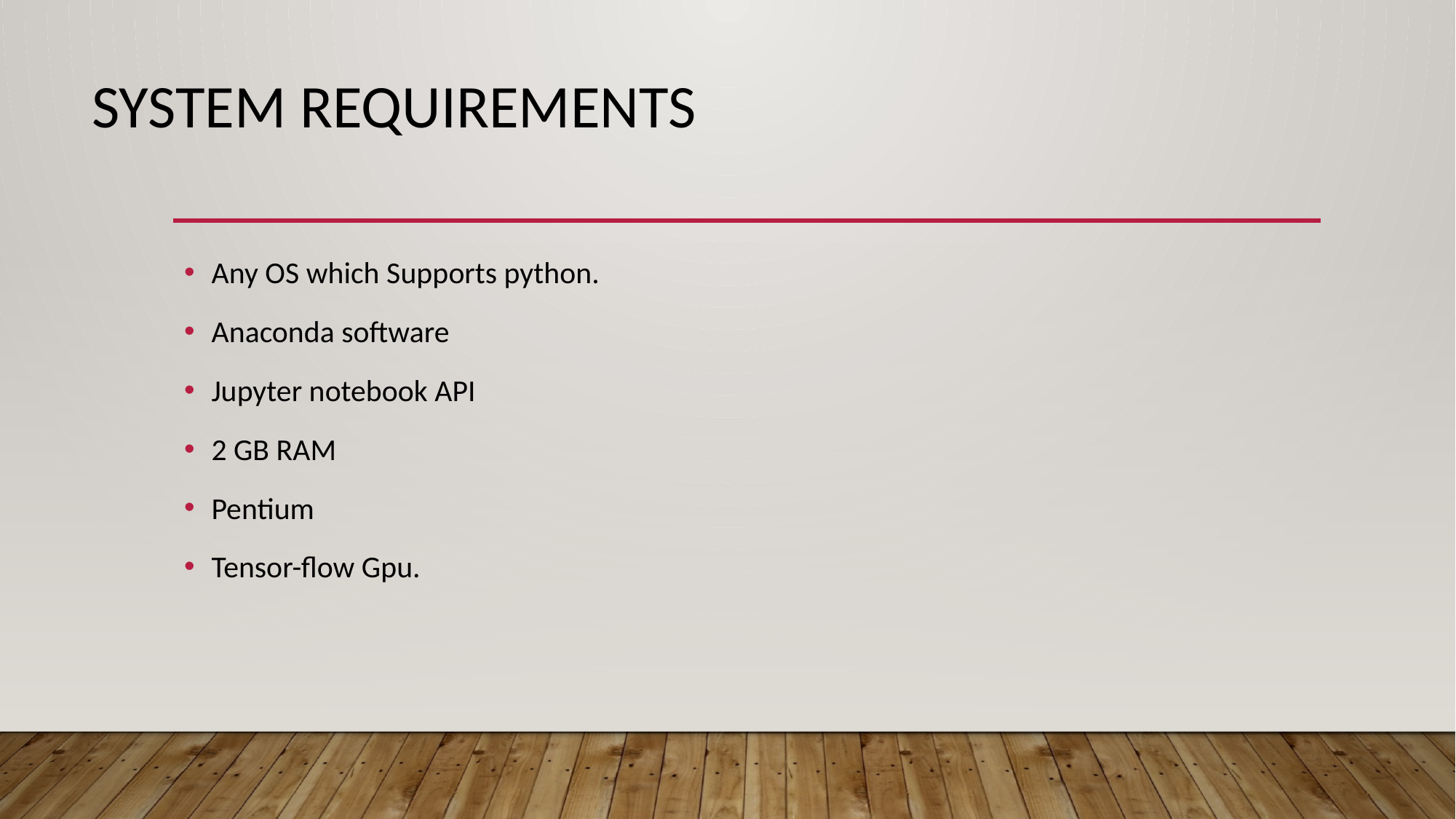

# SYSTEM REQUIREMENTS
Any OS which Supports python.
Anaconda software
Jupyter notebook API
2 GB RAM
Pentium
Tensor-flow Gpu.